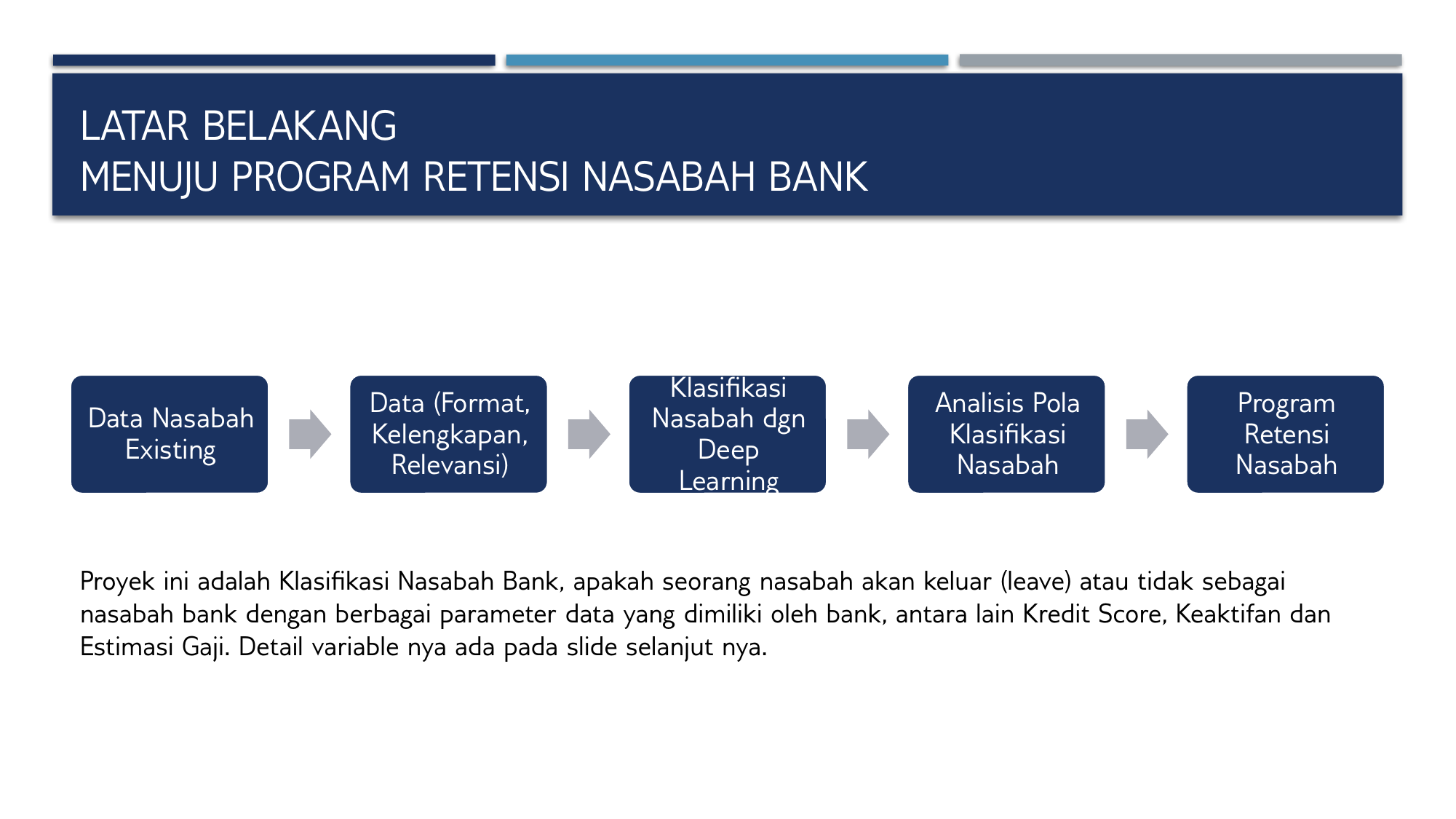

# LATAR BELAKANG MENUJU PROGRAM RETENSI NASABAH BANK
Data Nasabah Existing

Data (Format, Kelengkapan, Relevansi)

Klasifikasi Nasabah dgn Deep Learning

Analisis Pola Klasifikasi Nasabah

Program Retensi Nasabah
Proyek ini adalah Klasifikasi Nasabah Bank, apakah seorang nasabah akan keluar (leave) atau tidak sebagai nasabah bank dengan berbagai parameter data yang dimiliki oleh bank, antara lain Kredit Score, Keaktifan dan Estimasi Gaji. Detail variable nya ada pada slide selanjut nya.